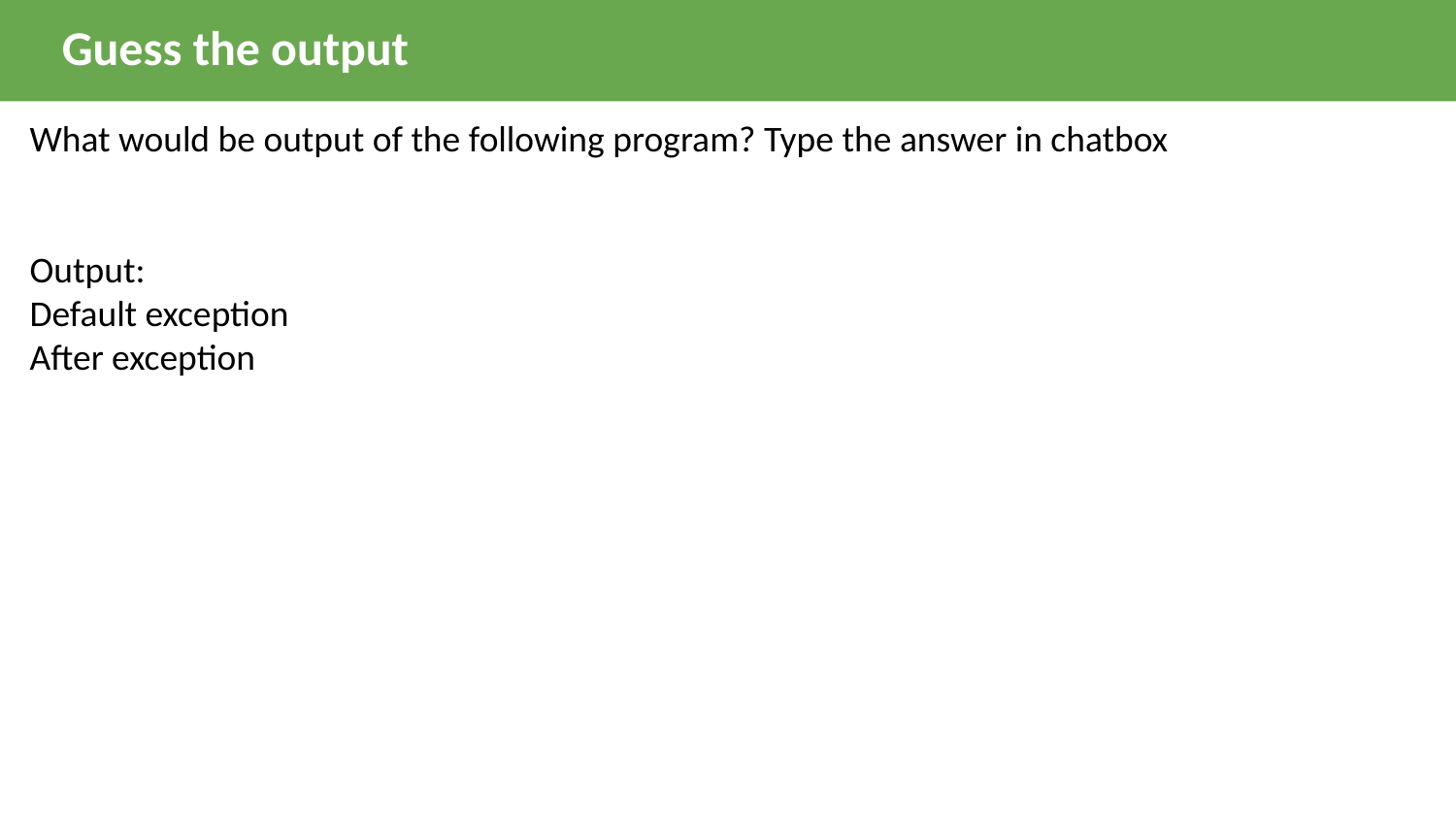

Guess the output
What would be output of the following program? Type the answer in chatbox

Output:
Default exception
After exception